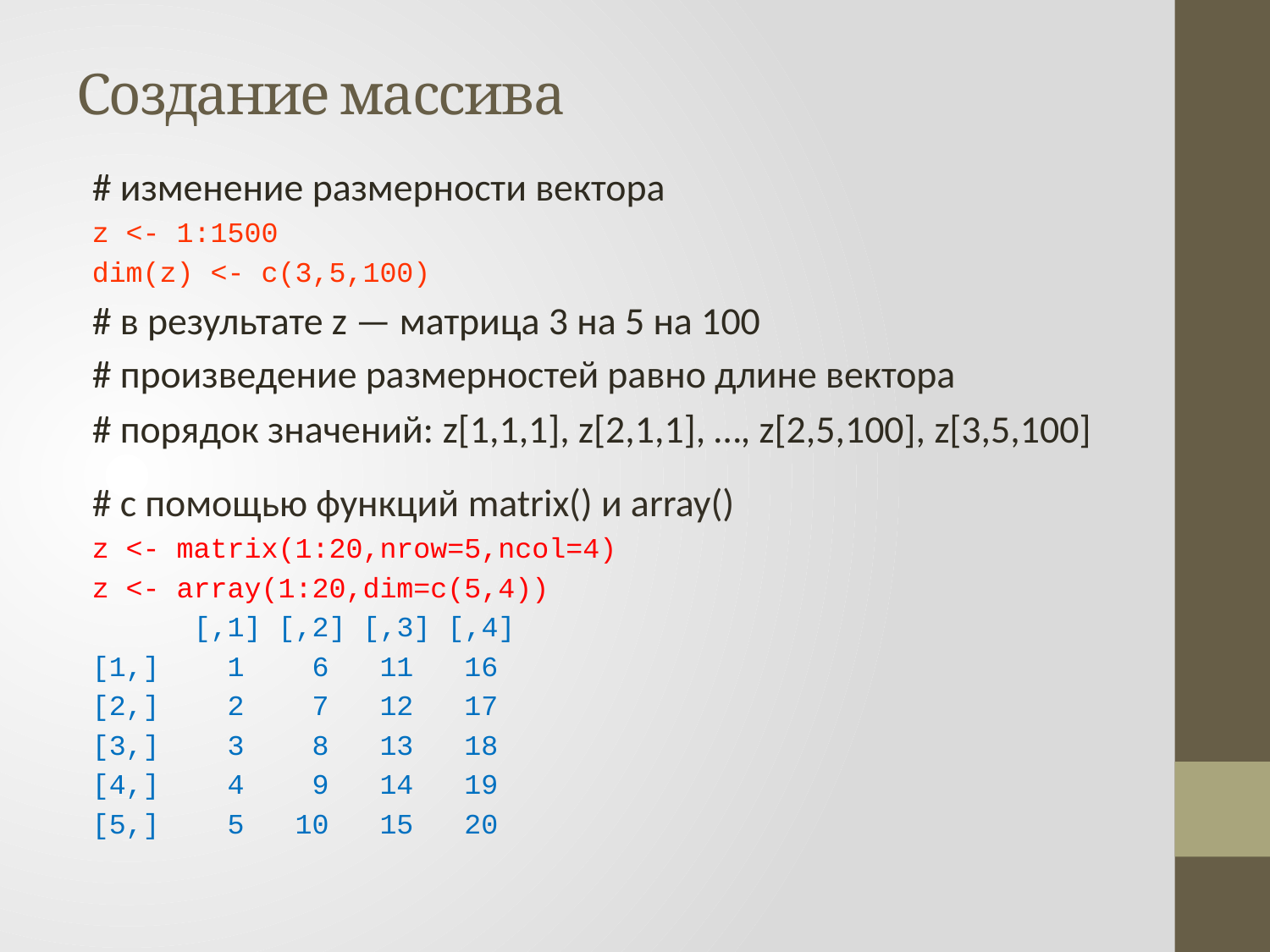

# Создание массива
# изменение размерности вектора
z <- 1:1500
dim(z) <- c(3,5,100)
# в результате z — матрица 3 на 5 на 100
# произведение размерностей равно длине вектора
# порядок значений: z[1,1,1], z[2,1,1], …, z[2,5,100], z[3,5,100]

# с помощью функций matrix() и array()
z <- matrix(1:20,nrow=5,ncol=4)
z <- array(1:20,dim=c(5,4))
      [,1] [,2] [,3] [,4]
[1,]    1    6   11   16
[2,]    2    7   12   17
[3,]    3    8   13   18
[4,]    4    9   14   19
[5,]    5   10   15   20